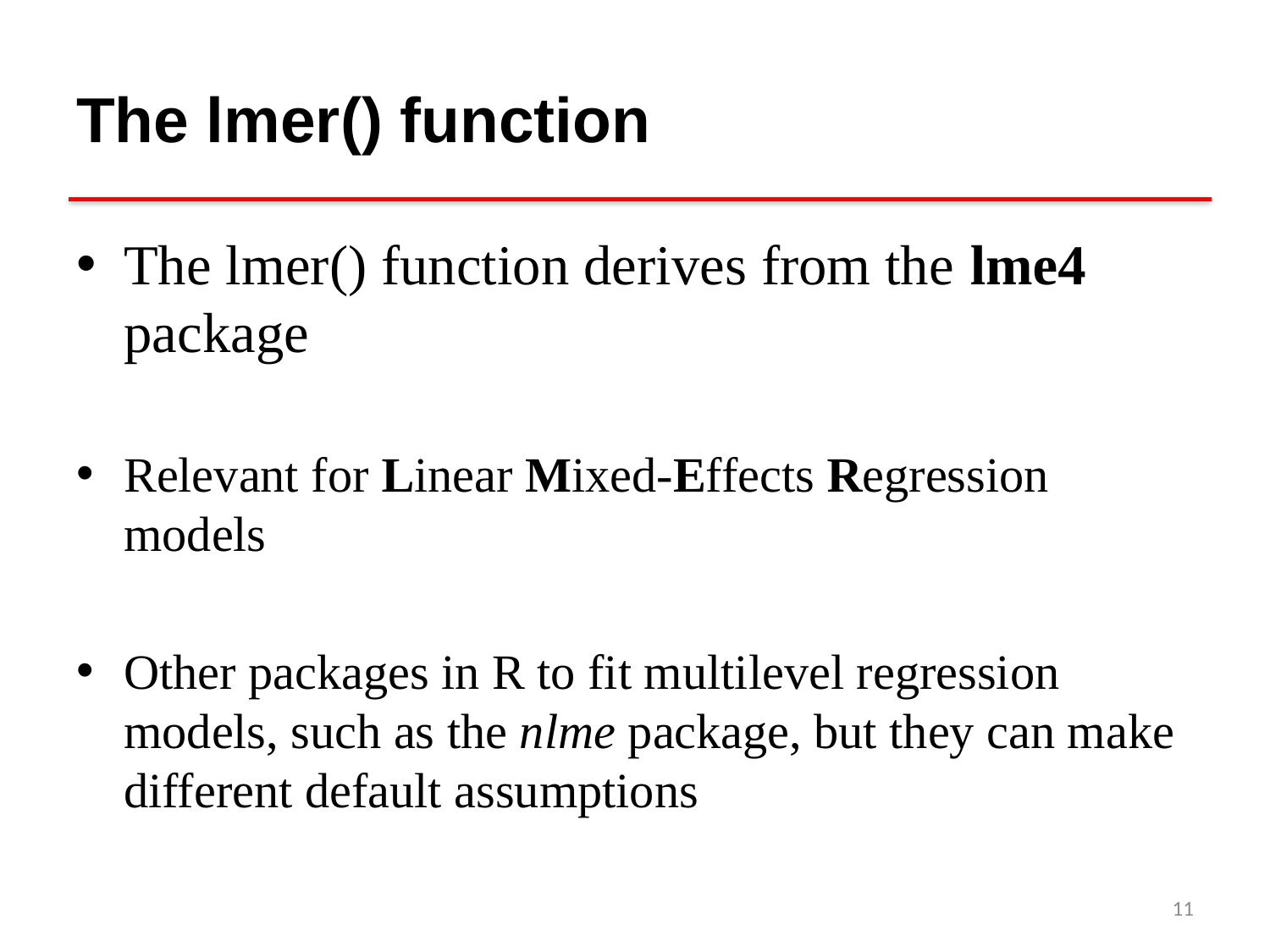

# The lmer() function
The lmer() function derives from the lme4 package

Relevant for Linear Mixed-Effects Regression models

Other packages in R to fit multilevel regression models, such as the nlme package, but they can make different default assumptions
11